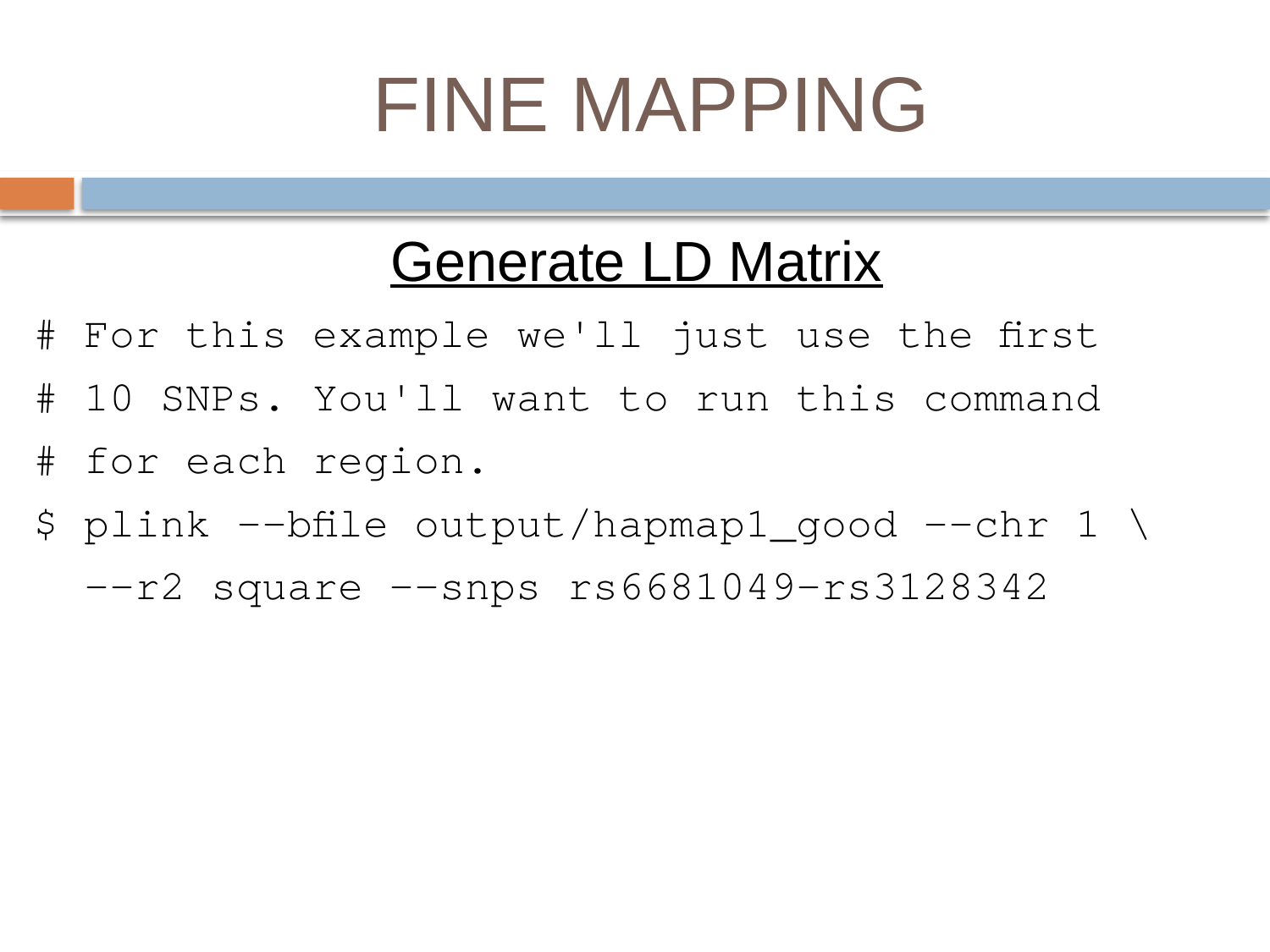

# FINE MAPPING
Generate LD Matrix
# For this example we'll just use the first
# 10 SNPs. You'll want to run this command
# for each region.
$ plink --bfile output/hapmap1_good --chr 1 \
  --r2 square --snps rs6681049-rs3128342